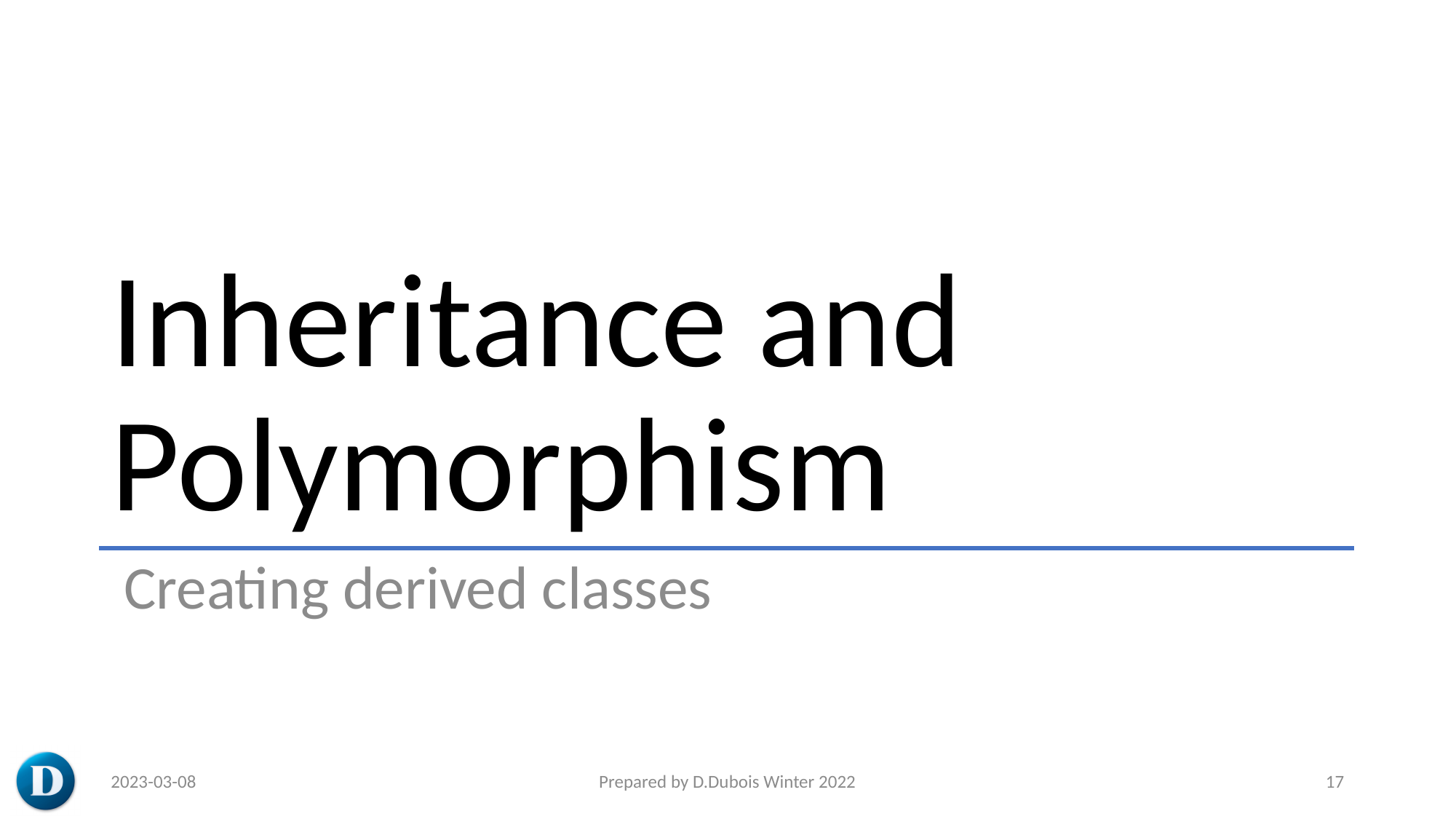

# Inheritance and Polymorphism
 Creating derived classes
2023-03-08
Prepared by D.Dubois Winter 2022
17